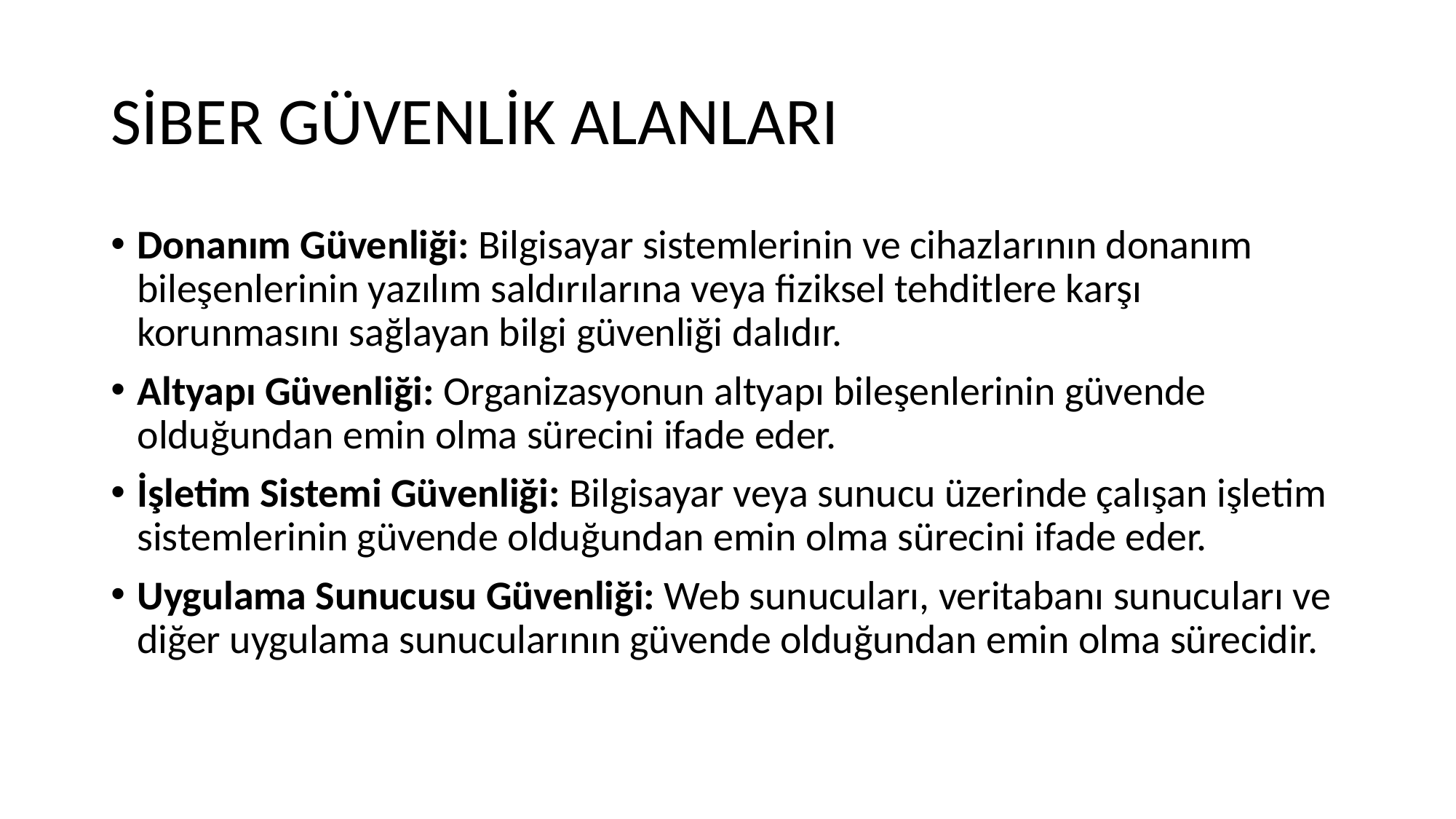

# SİBER GÜVENLİK ALANLARI
Donanım Güvenliği: Bilgisayar sistemlerinin ve cihazlarının donanım bileşenlerinin yazılım saldırılarına veya fiziksel tehditlere karşı korunmasını sağlayan bilgi güvenliği dalıdır.
Altyapı Güvenliği: Organizasyonun altyapı bileşenlerinin güvende olduğundan emin olma sürecini ifade eder.
İşletim Sistemi Güvenliği: Bilgisayar veya sunucu üzerinde çalışan işletim sistemlerinin güvende olduğundan emin olma sürecini ifade eder.
Uygulama Sunucusu Güvenliği: Web sunucuları, veritabanı sunucuları ve diğer uygulama sunucularının güvende olduğundan emin olma sürecidir.